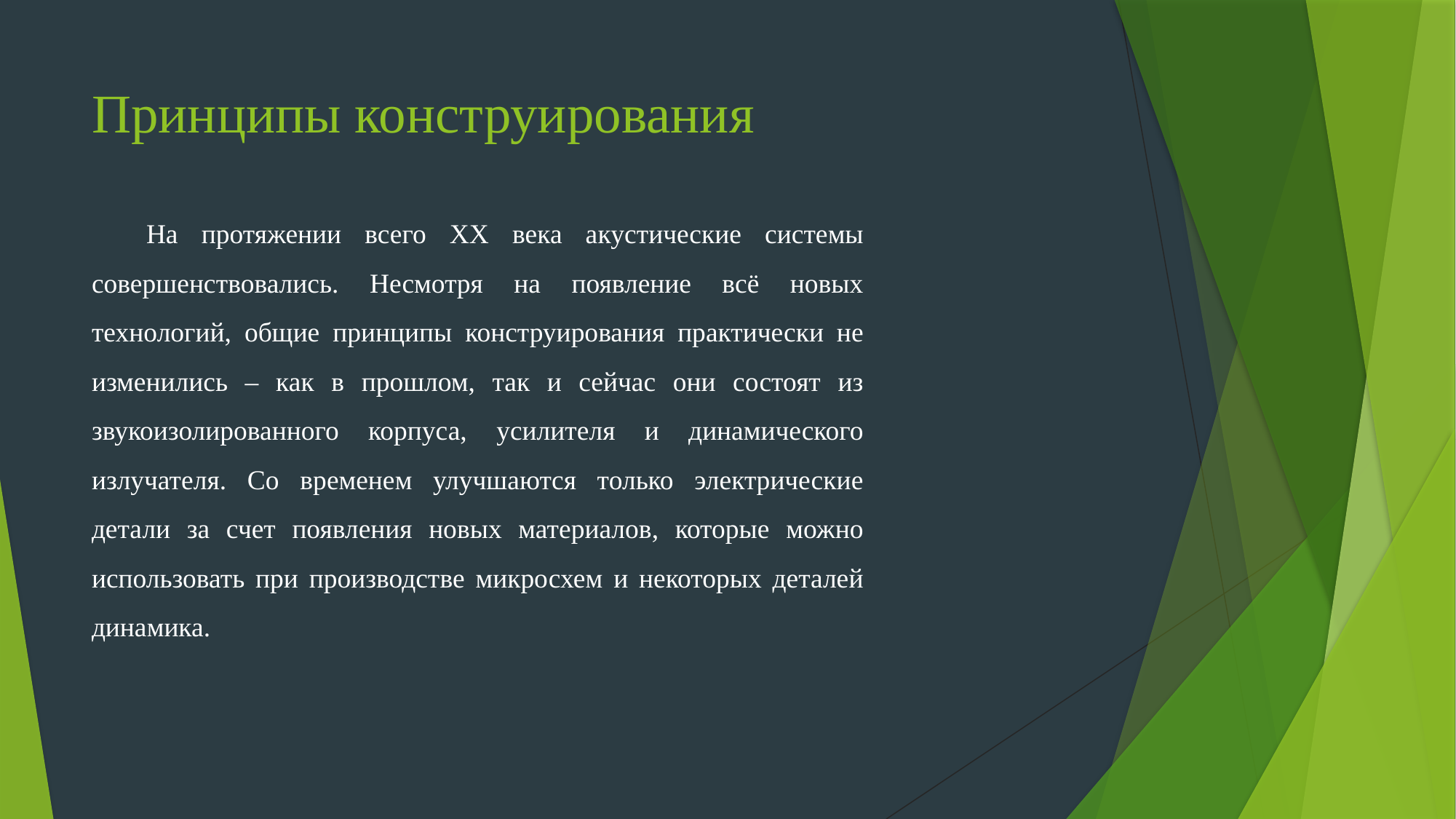

# Принципы конструирования
На протяжении всего XX века акустические системы совершенствовались. Несмотря на появление всё новых технологий, общие принципы конструирования практически не изменились – как в прошлом, так и сейчас они состоят из звукоизолированного корпуса, усилителя и динамического излучателя. Со временем улучшаются только электрические детали за счет появления новых материалов, которые можно использовать при производстве микросхем и некоторых деталей динамика.